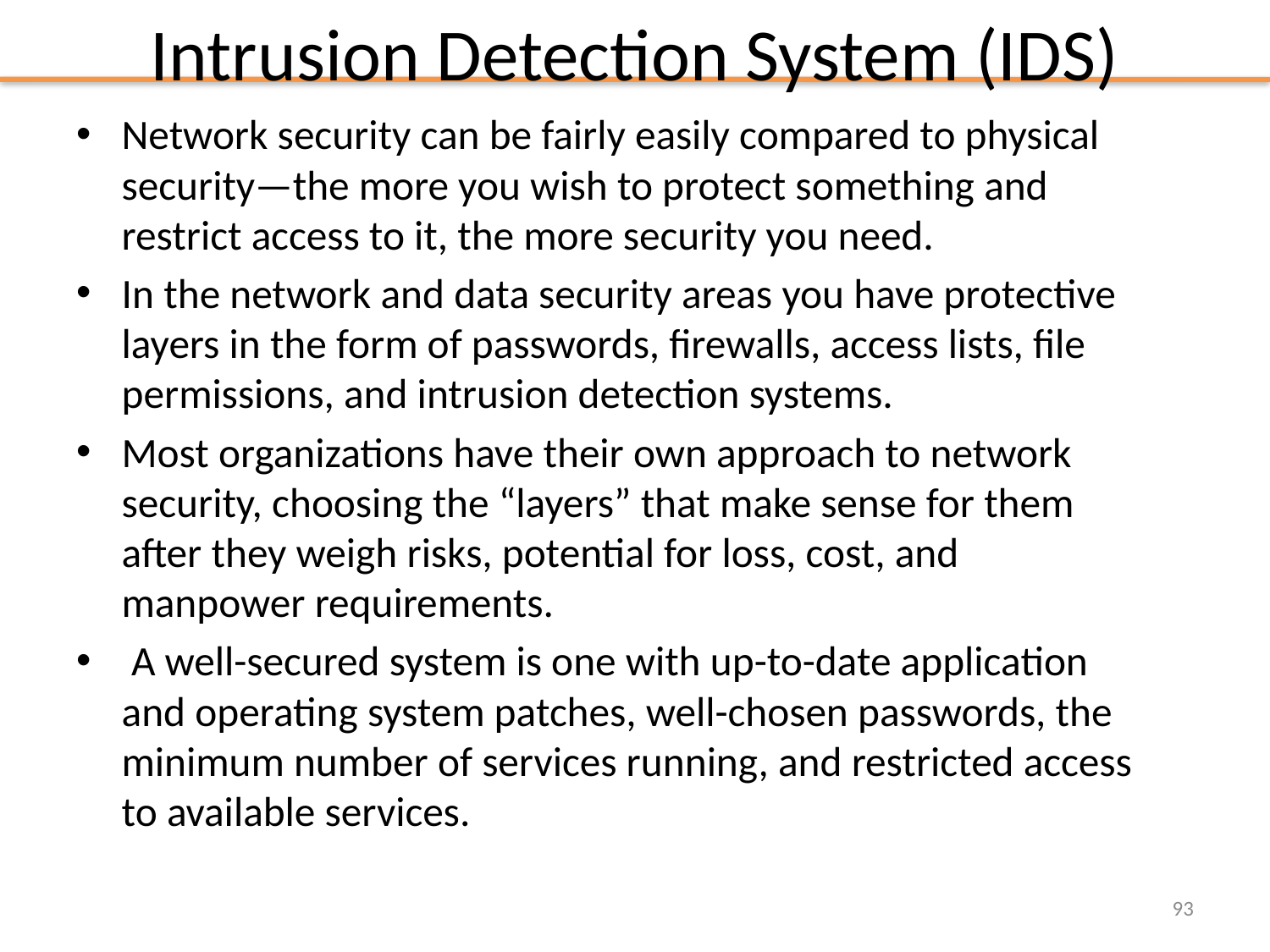

# Intrusion Detection System (IDS)
Network security can be fairly easily compared to physical security—the more you wish to protect something and restrict access to it, the more security you need.
In the network and data security areas you have protective layers in the form of passwords, firewalls, access lists, file permissions, and intrusion detection systems.
Most organizations have their own approach to network security, choosing the “layers” that make sense for them after they weigh risks, potential for loss, cost, and manpower requirements.
 A well-secured system is one with up-to-date application and operating system patches, well-chosen passwords, the minimum number of services running, and restricted access to available services.
93